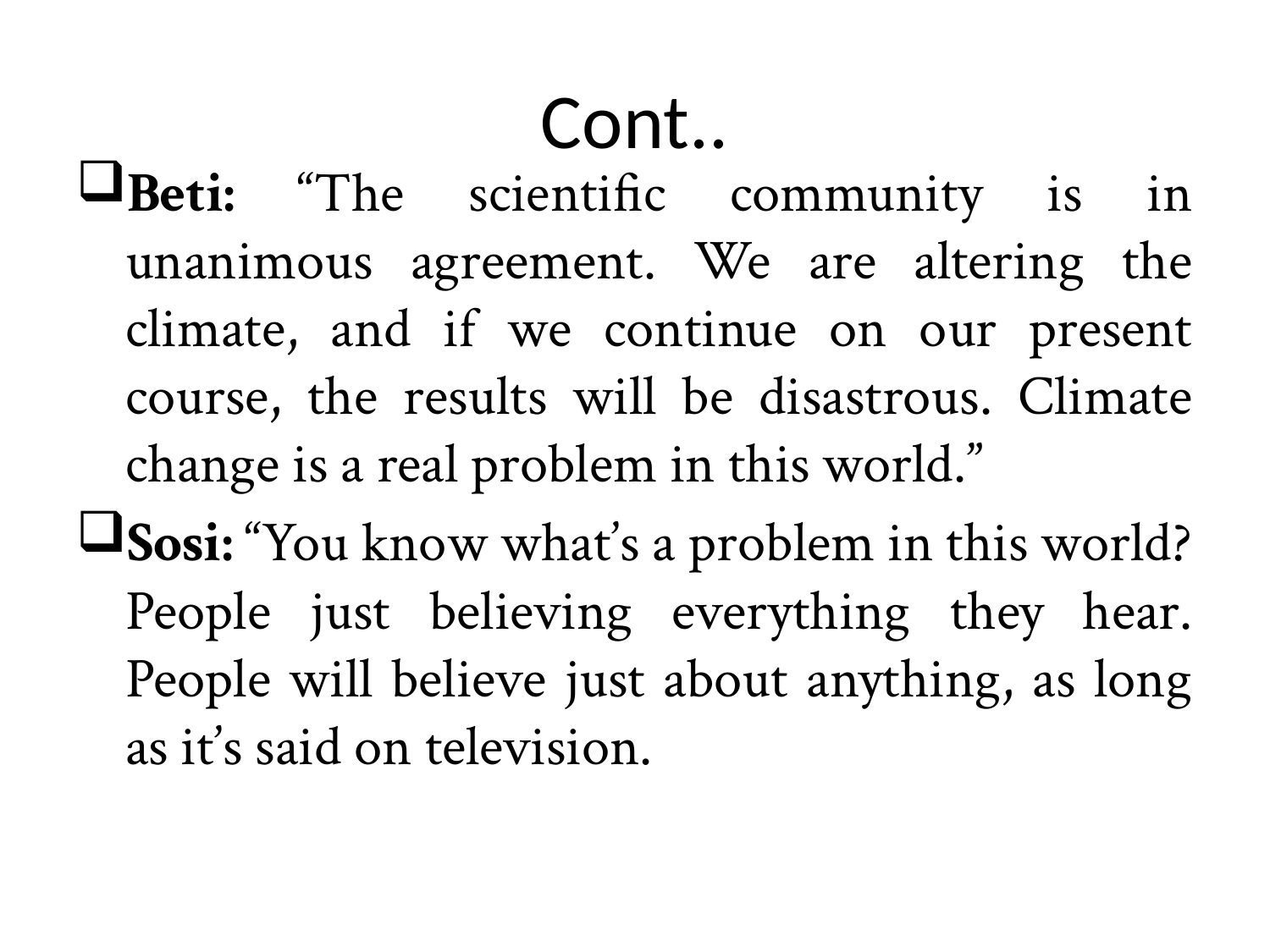

# Cont..
Beti: “The scientific community is in unanimous agreement. We are altering the climate, and if we continue on our present course, the results will be disastrous. Climate change is a real problem in this world.”
Sosi: “You know what’s a problem in this world? People just believing everything they hear. People will believe just about anything, as long as it’s said on television.